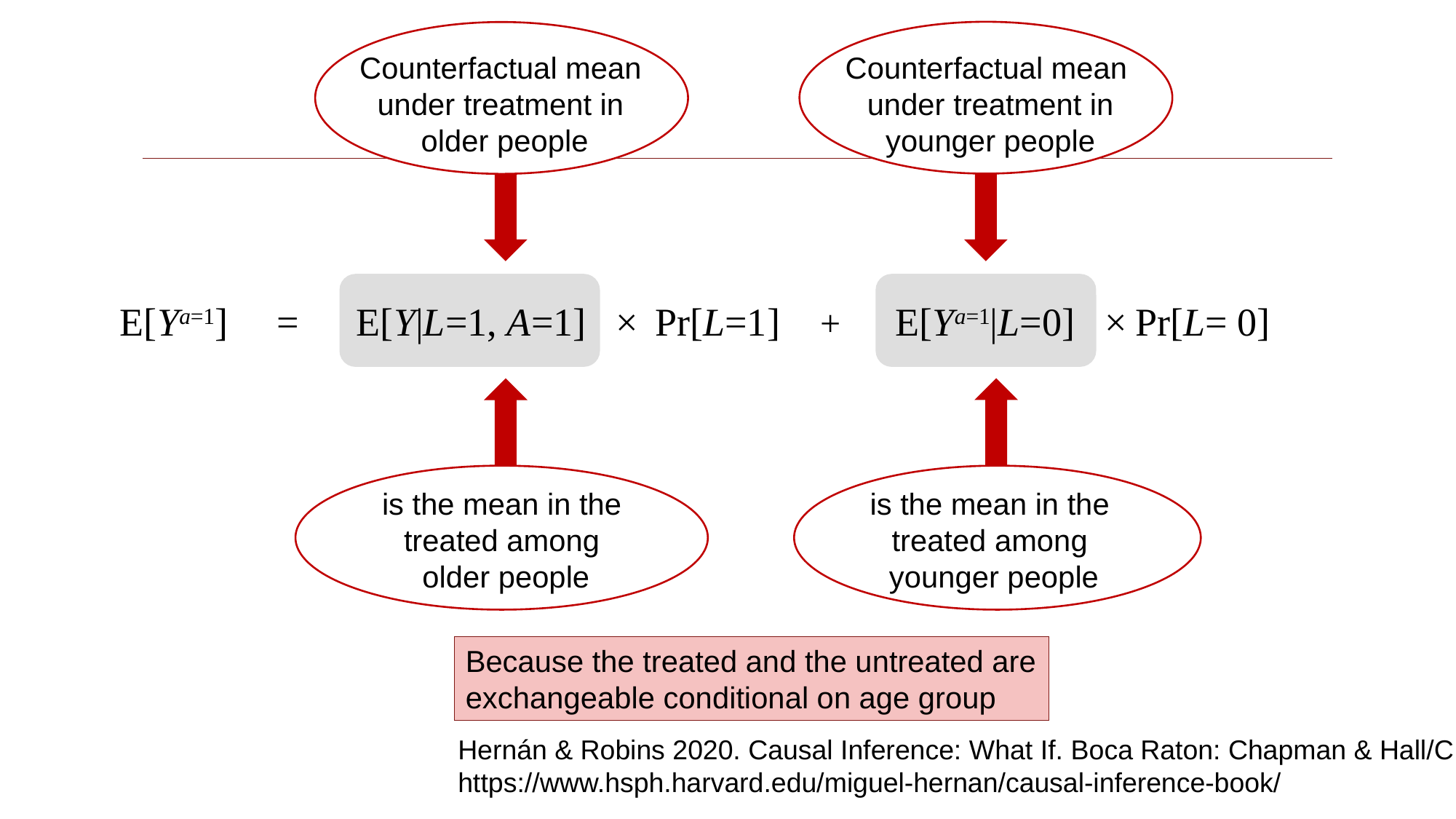

Counterfactual mean
under treatment in
older people
Counterfactual mean
under treatment in
younger people

Pr[L= 0]
Pr[L=1]
+      E[Ya=1|L=0]   ×
E[Y|L=1, A=1]   ×
E[Ya=1]     =

is the mean in the
treated among
older people
is the mean in the
treated among
younger people
Because the treated and the untreated are exchangeable conditional on age group
Hernán & Robins 2020. Causal Inference: What If. Boca Raton: Chapman & Hall/CRC
https://www.hsph.harvard.edu/miguel-hernan/causal-inference-book/